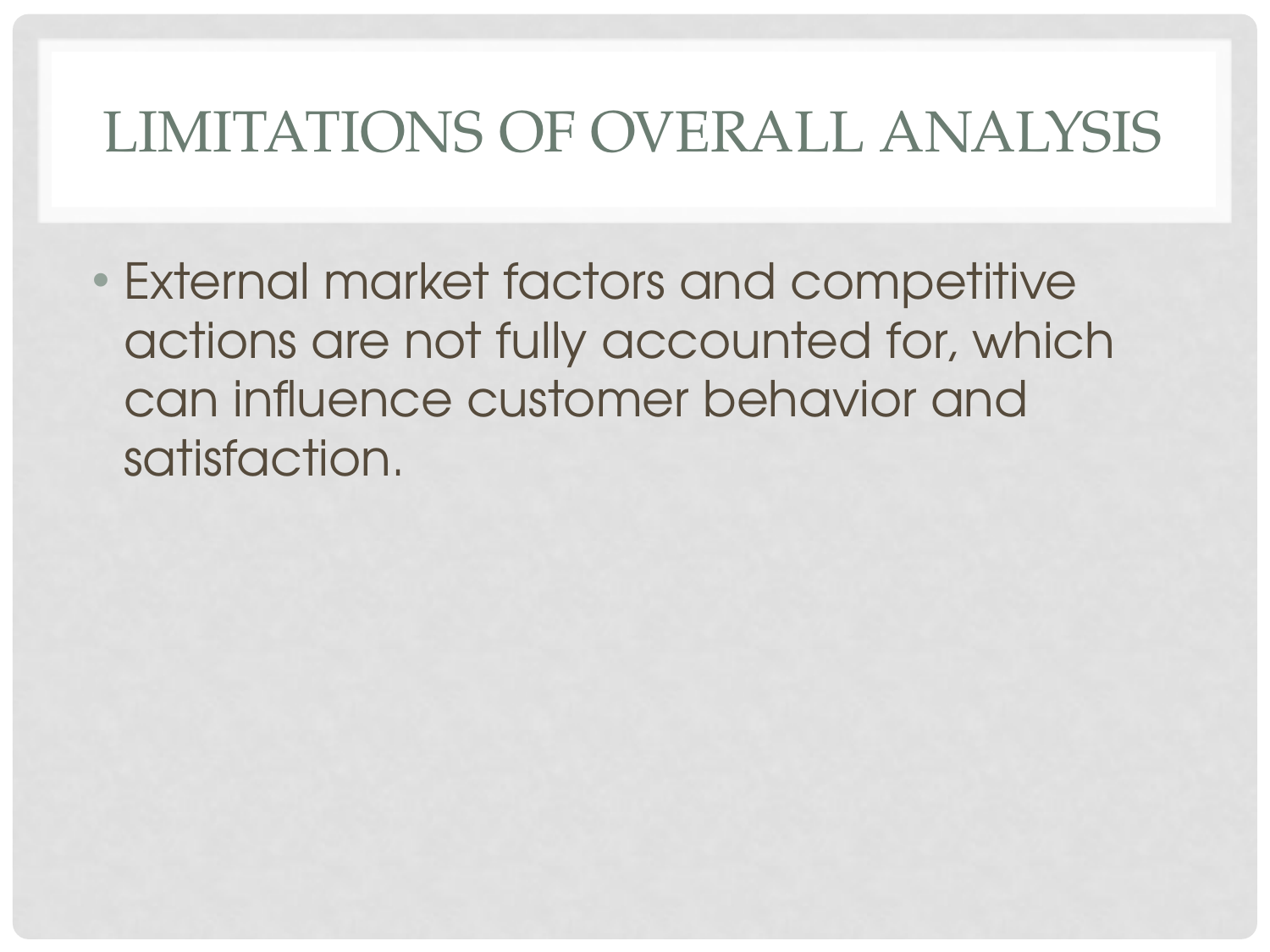

# Limitations of Overall Analysis
External market factors and competitive actions are not fully accounted for, which can influence customer behavior and satisfaction.